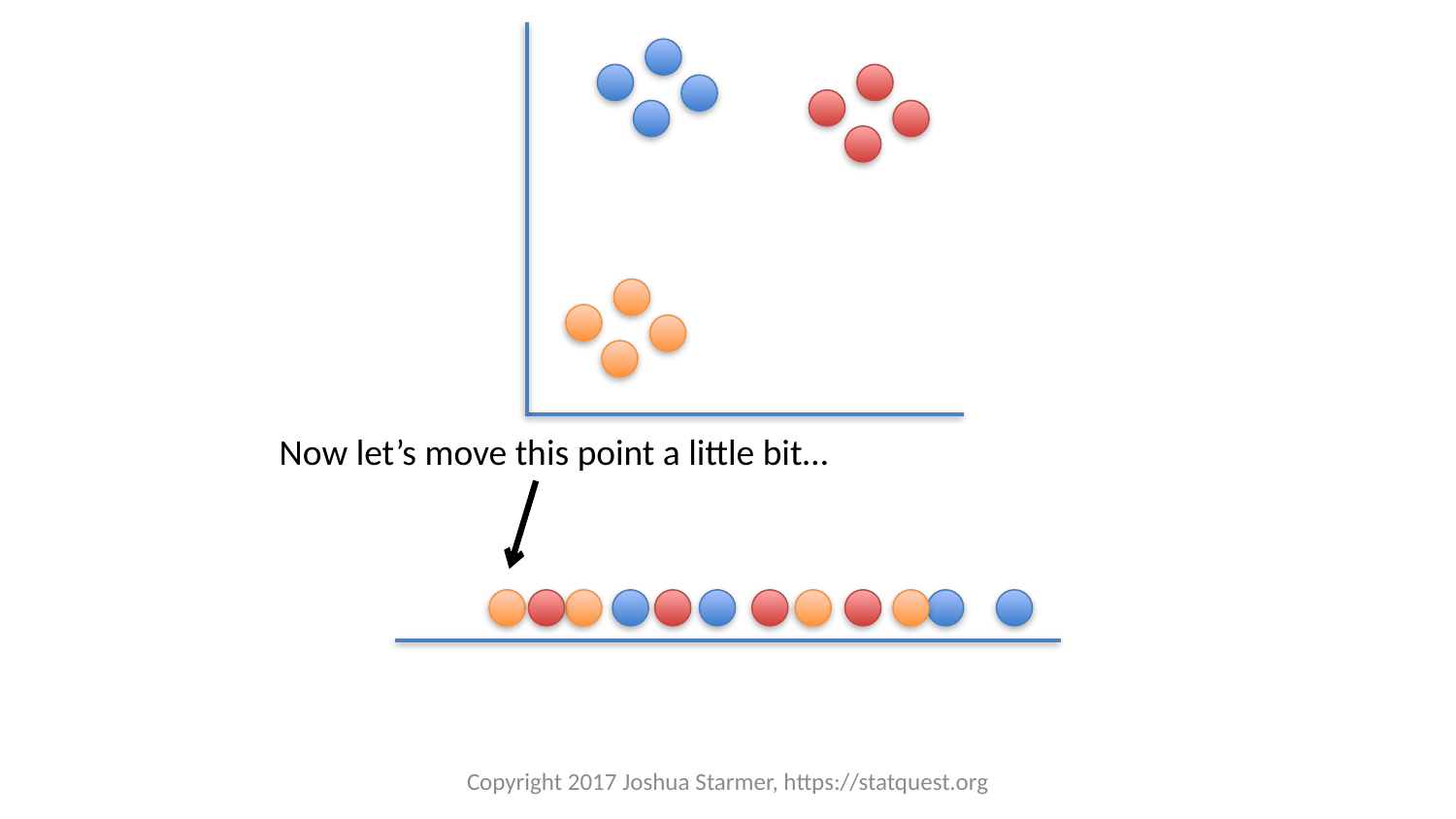

Now let’s move this point a little bit…

Copyright 2017 Joshua Starmer, https://statquest.org